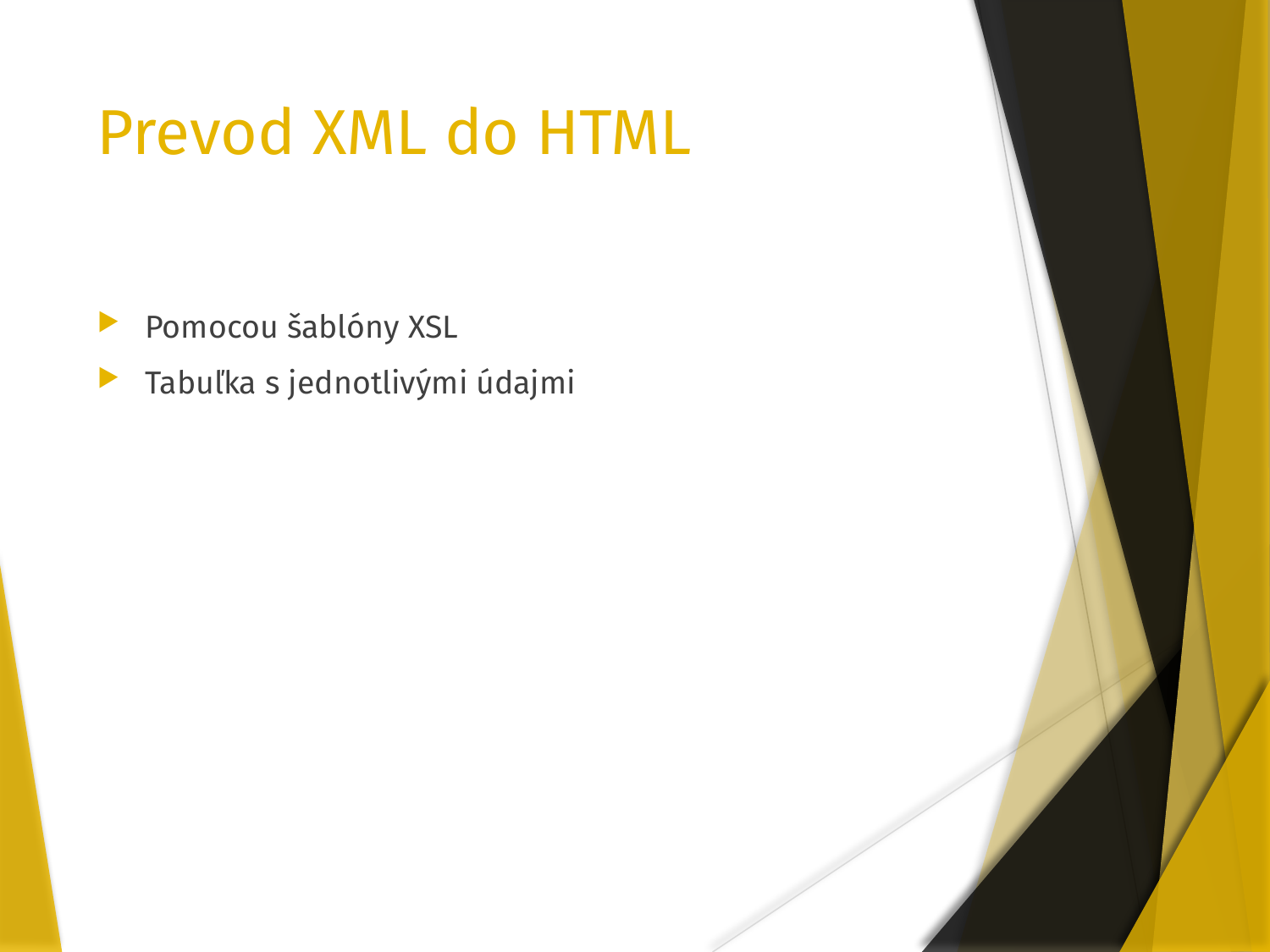

# Prevod XML do HTML
Pomocou šablóny XSL
Tabuľka s jednotlivými údajmi